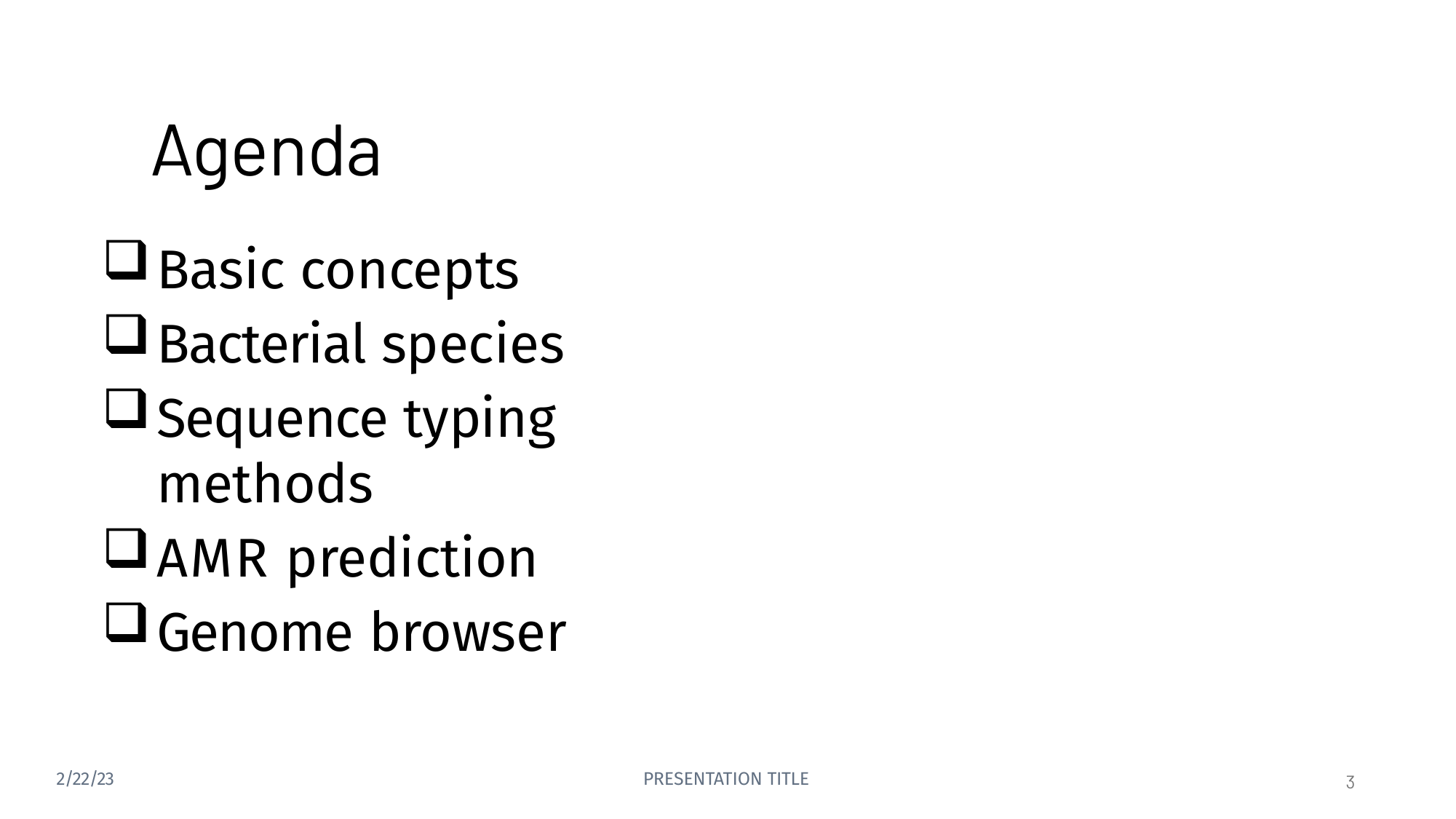

# Agenda
Basic concepts
Bacterial species
Sequence typing methods
AMR prediction
Genome browser
3
2/22/23
PRESENTATION TITLE